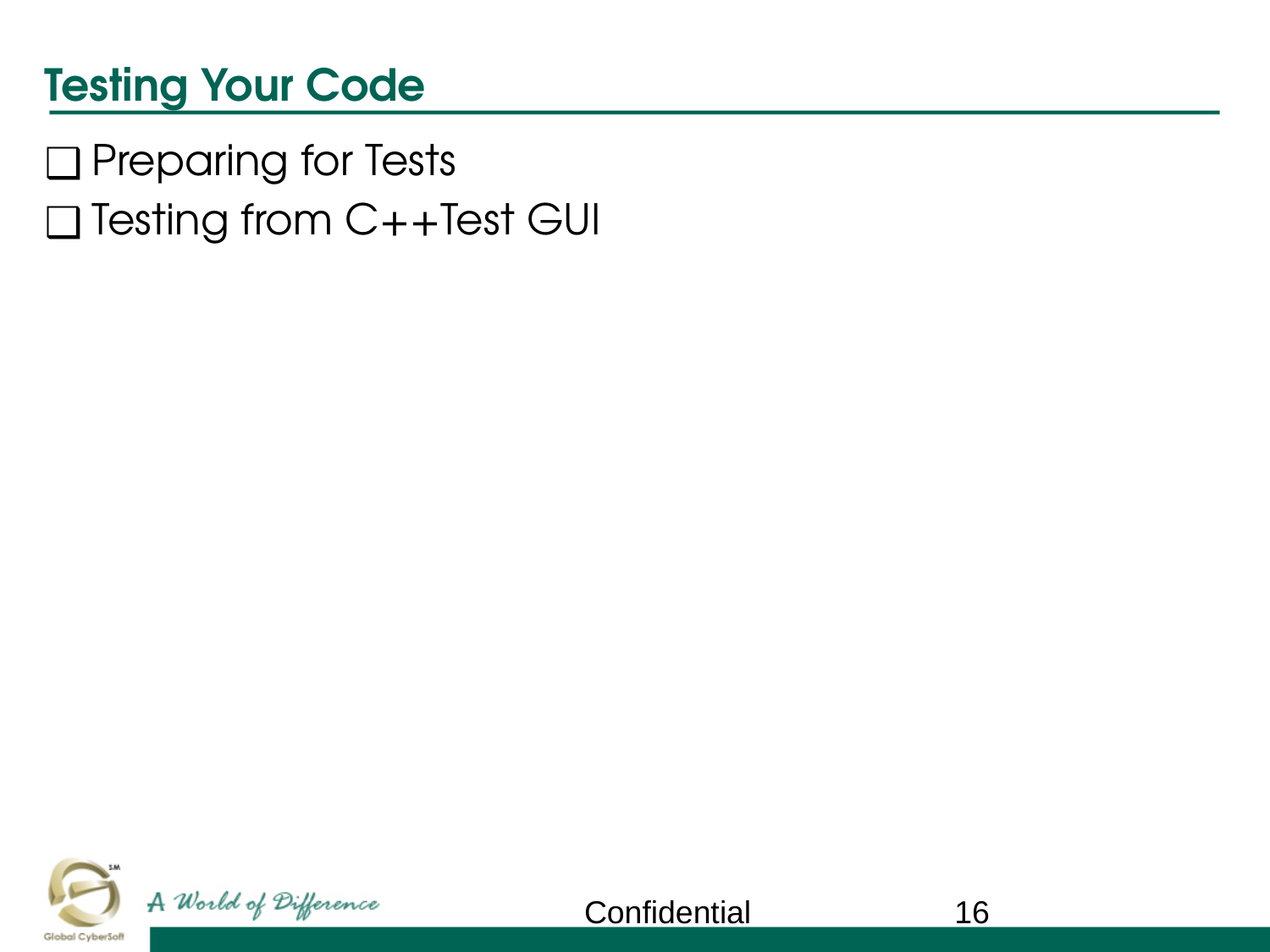

# Testing Your Code
Preparing for Tests
Testing from C++Test GUI
Confidential
16